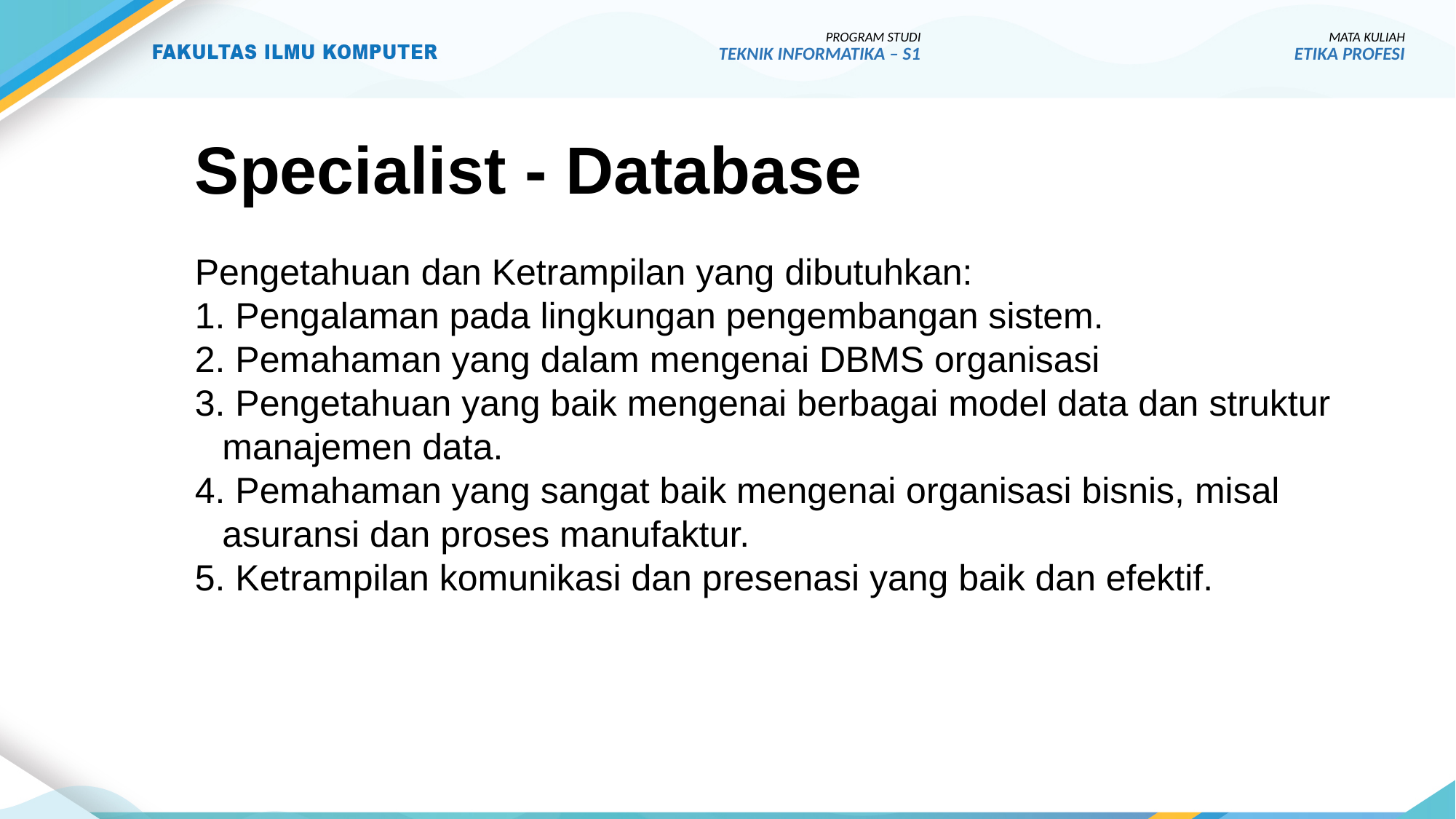

PROGRAM STUDI
TEKNIK INFORMATIKA – S1
MATA KULIAH
ETIKA PROFESI
# Specialist - Database
Pengetahuan dan Ketrampilan yang dibutuhkan:
1. Pengalaman pada lingkungan pengembangan sistem.
2. Pemahaman yang dalam mengenai DBMS organisasi
3. Pengetahuan yang baik mengenai berbagai model data dan struktur manajemen data.
4. Pemahaman yang sangat baik mengenai organisasi bisnis, misal asuransi dan proses manufaktur.
5. Ketrampilan komunikasi dan presenasi yang baik dan efektif.